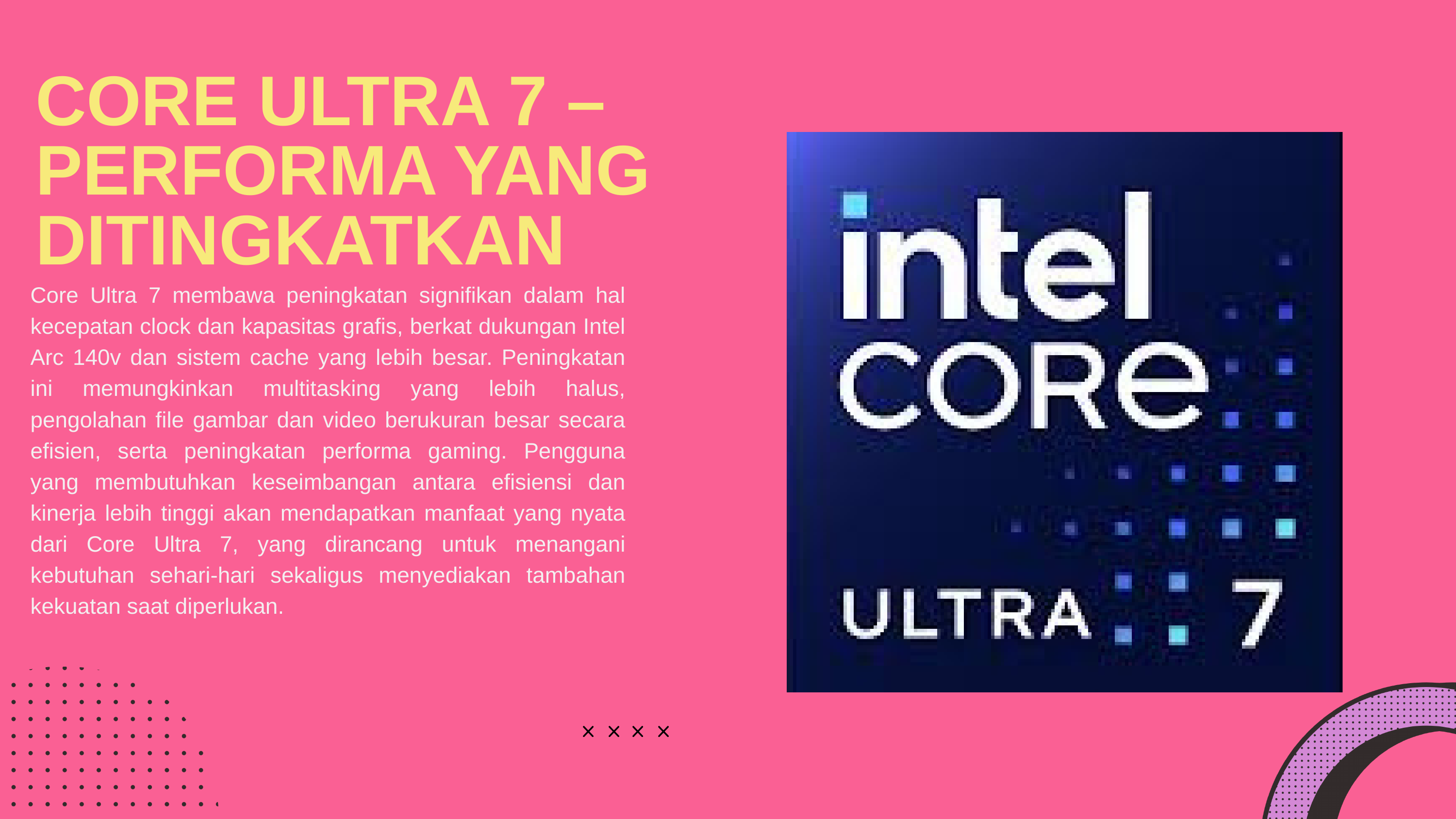

CORE ULTRA 7 – PERFORMA YANG DITINGKATKAN

Core Ultra 7 membawa peningkatan signifikan dalam hal kecepatan clock dan kapasitas grafis, berkat dukungan Intel Arc 140v dan sistem cache yang lebih besar. Peningkatan ini memungkinkan multitasking yang lebih halus, pengolahan file gambar dan video berukuran besar secara efisien, serta peningkatan performa gaming. Pengguna yang membutuhkan keseimbangan antara efisiensi dan kinerja lebih tinggi akan mendapatkan manfaat yang nyata dari Core Ultra 7, yang dirancang untuk menangani kebutuhan sehari-hari sekaligus menyediakan tambahan kekuatan saat diperlukan.